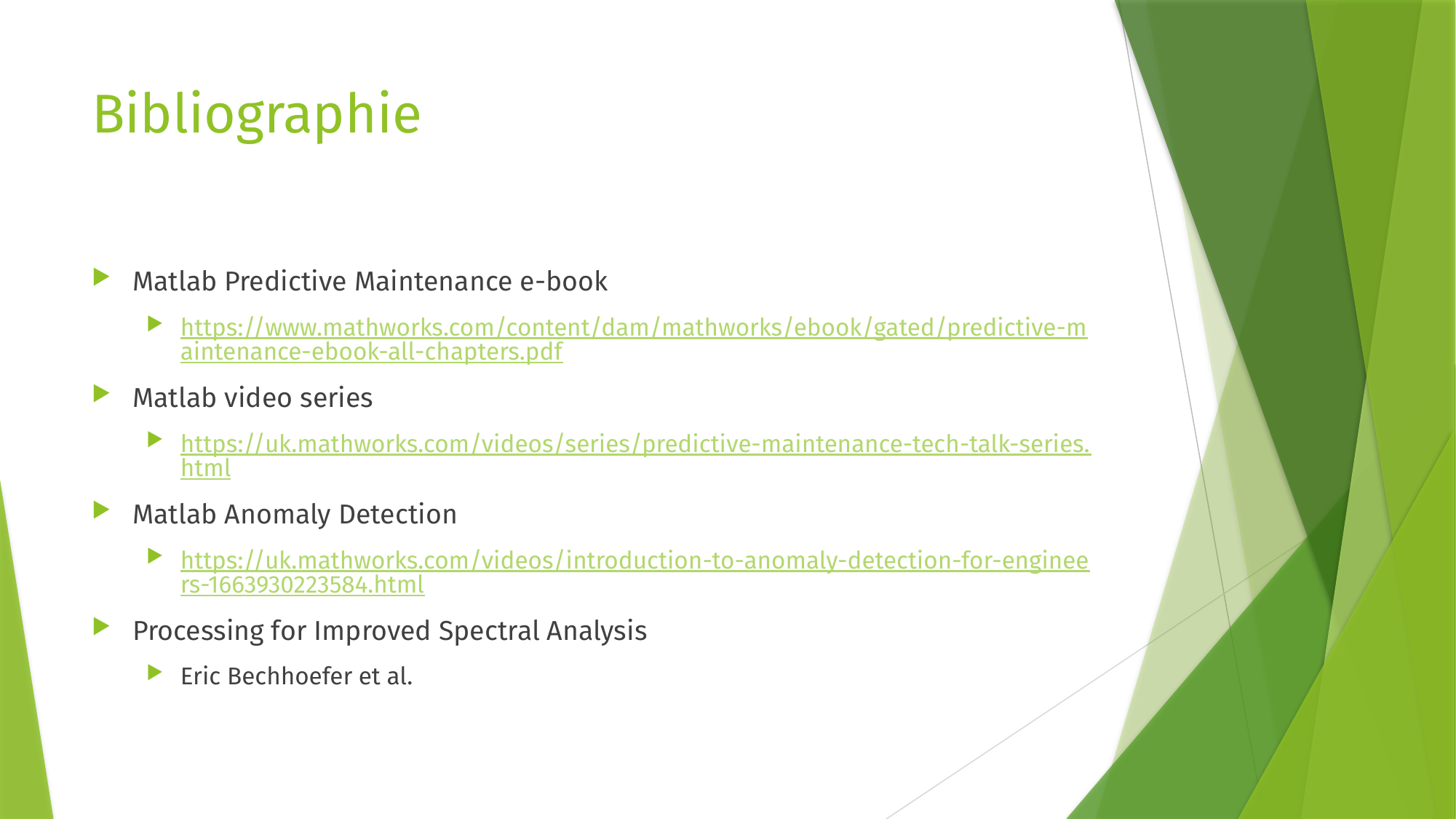

# Bibliographie
Matlab Predictive Maintenance e-book
https://www.mathworks.com/content/dam/mathworks/ebook/gated/predictive-maintenance-ebook-all-chapters.pdf
Matlab video series
https://uk.mathworks.com/videos/series/predictive-maintenance-tech-talk-series.html
Matlab Anomaly Detection
https://uk.mathworks.com/videos/introduction-to-anomaly-detection-for-engineers-1663930223584.html
Processing for Improved Spectral Analysis
Eric Bechhoefer et al.